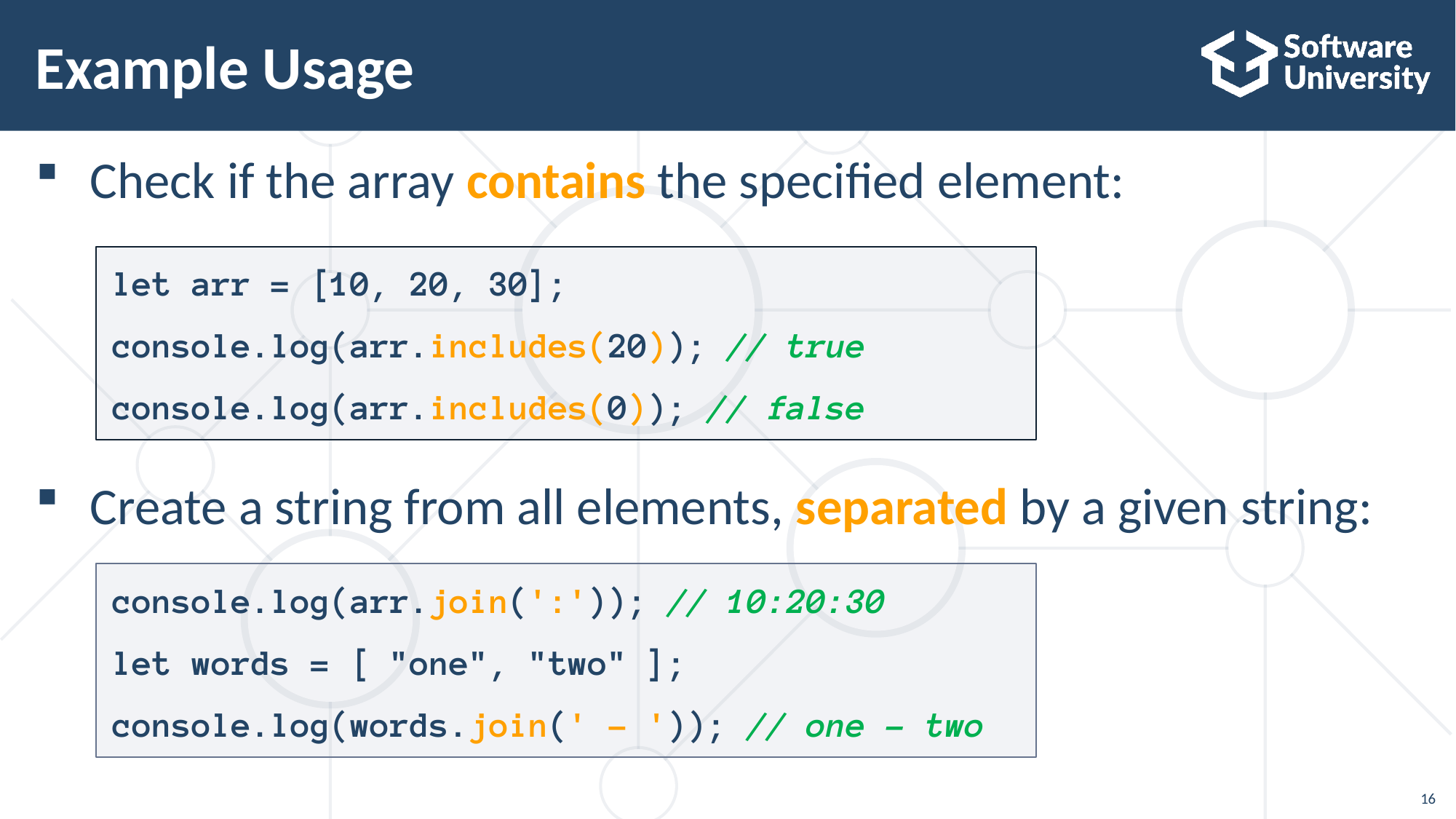

# Example Usage
Check if the array contains the specified element:
Create a string from all elements, separated by a given string:

let arr = [10, 20, 30];
console.log(arr.includes(20)); // true
console.log(arr.includes(0)); // false
console.log(arr.join(':')); // 10:20:30
let words = [ "one", "two" ];
console.log(words.join(' - ')); // one - two
16